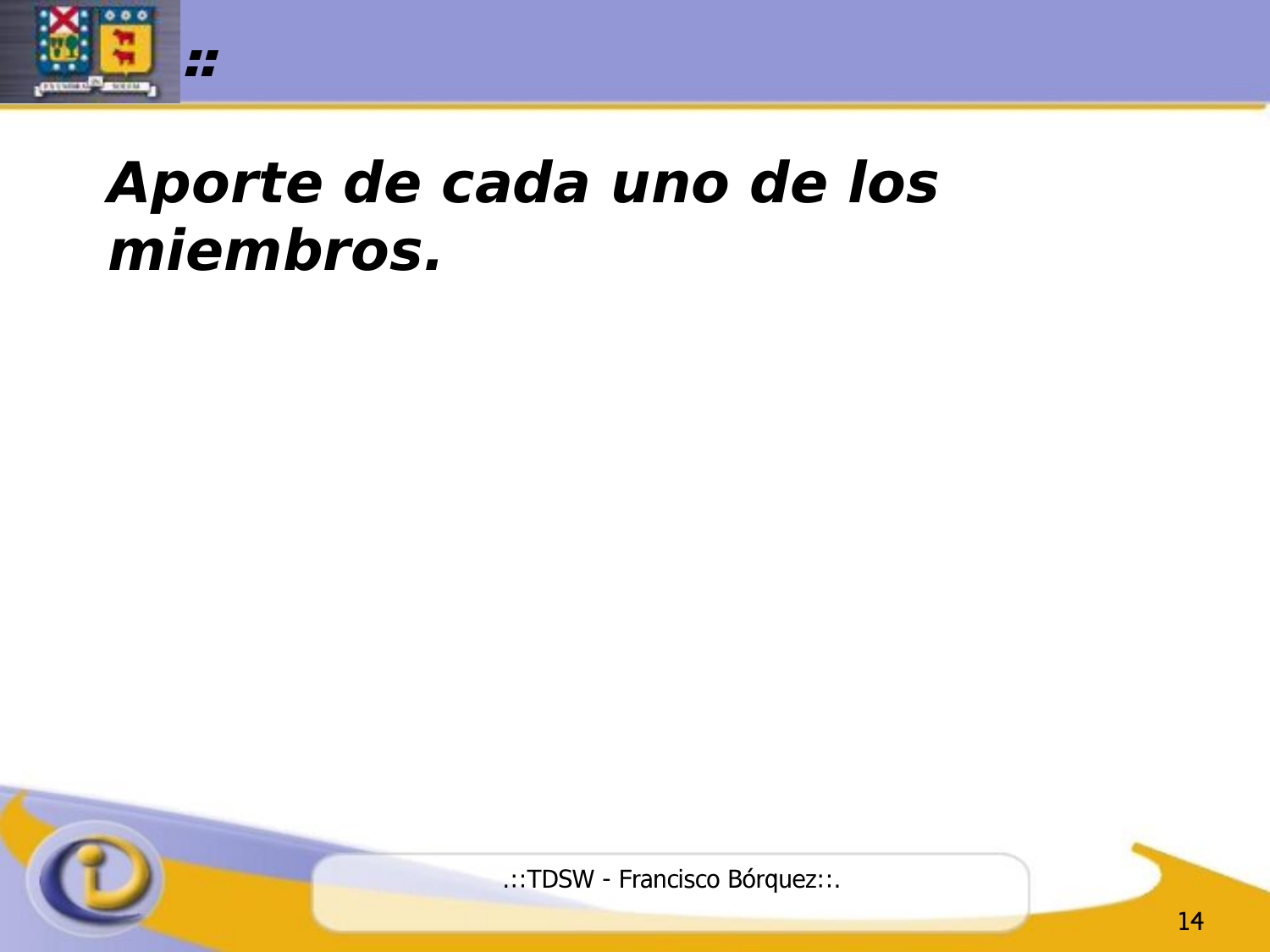

# Aporte de cada uno de los miembros.
.::TDSW - Francisco Bórquez::.
14